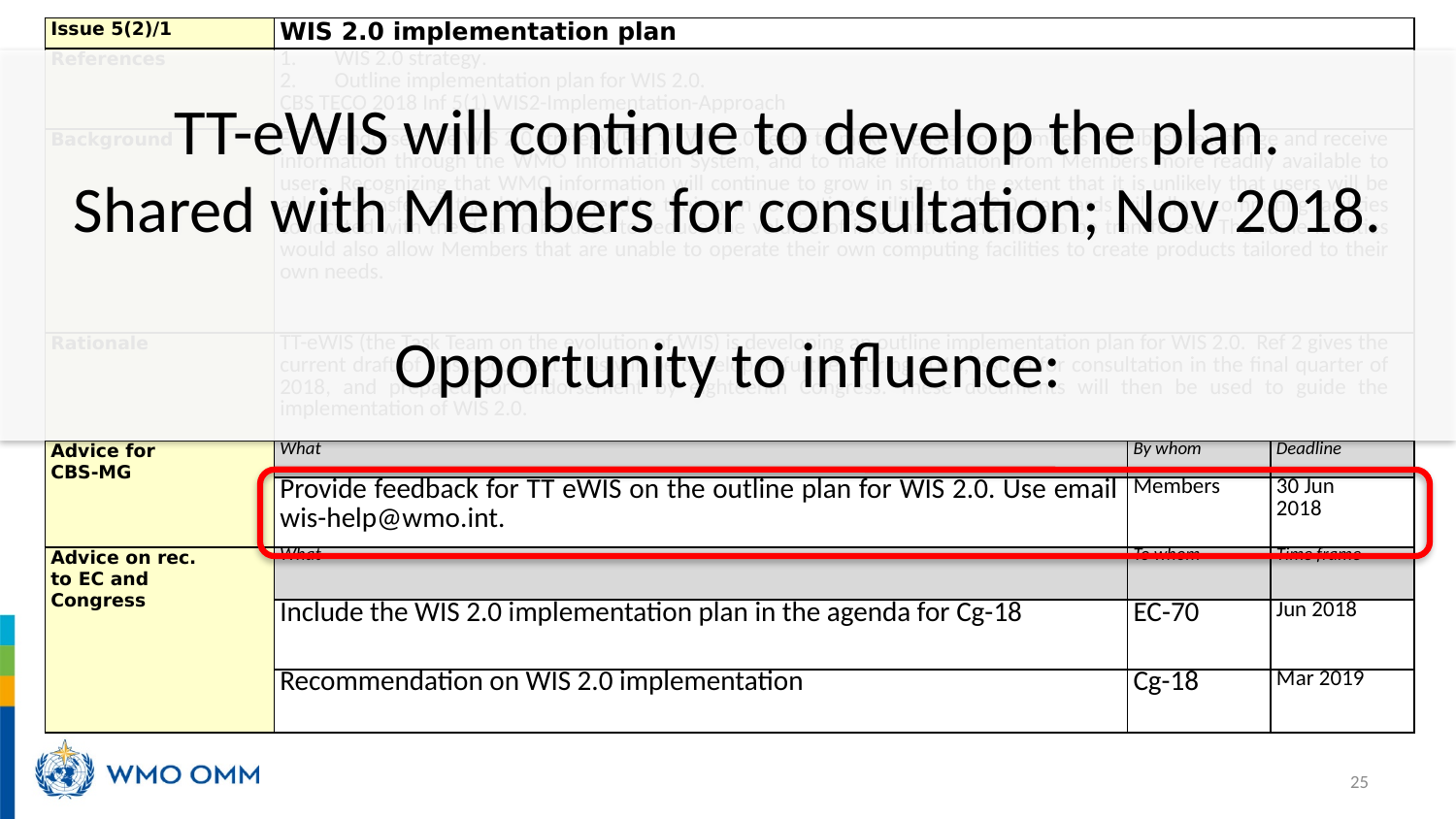

| Issue 5(2)/1 | WIS 2.0 implementation plan |  |  |
| --- | --- | --- | --- |
| References | WIS 2.0 strategy. Outline implementation plan for WIS 2.0. CBS TECO 2018 Inf 5(1) WIS2-Implementation-Approach |  |  |
| Background | EC-69 endorsed the WIS 2.0 strategy (Ref 1). WIS 2.0 seeks to make it easier for Members to publish, exchange and receive information through the WMO Information System, and to make information from Members more readily available to users. Recognizing that WMO information will continue to grow in size to the extent that it is unlikely that users will be able to transfer all the data they need to their own computing facilities, WIS 2.0 standards will allow computing facilities co-located with the data to be used to reduce the volume of information that has to be transferred. The same facilities would also allow Members that are unable to operate their own computing facilities to create products tailored to their own needs. |  |  |
| Rationale | TT-eWIS (the Task Team on the evolution of WIS) is developing an outline implementation plan for WIS 2.0. Ref 2 gives the current draft of this document. This will be developed further during 2018, issued for consultation in the final quarter of 2018, and prepared for endorsement by eighteenth Congress. These documents will then be used to guide the implementation of WIS 2.0. |  |  |
| Advice for CBS-MG | What | By whom | Deadline |
|  | Provide feedback for TT eWIS on the outline plan for WIS 2.0. Use email wis-help@wmo.int. | Members | 30 Jun 2018 |
| Advice on rec. to EC and Congress | What | To whom | Time frame |
|  | Include the WIS 2.0 implementation plan in the agenda for Cg-18 | EC-70 | Jun 2018 |
|  | Recommendation on WIS 2.0 implementation | Cg-18 | Mar 2019 |
TT-eWIS will continue to develop the plan.
Shared with Members for consultation; Nov 2018.

Opportunity to influence:

25